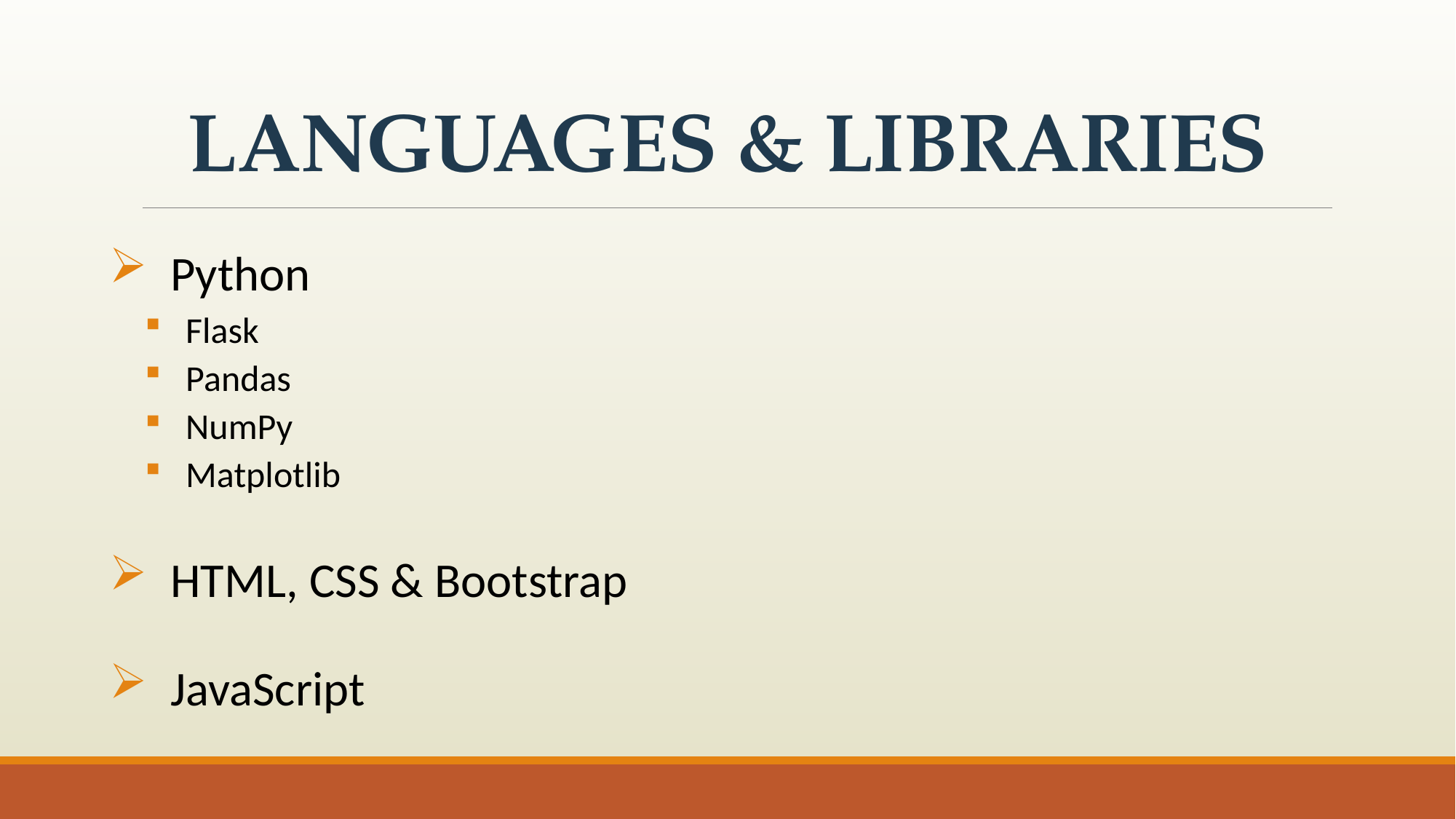

# LANGUAGES & LIBRARIES
  Python
Flask
Pandas
NumPy
Matplotlib
  HTML, CSS & Bootstrap
  JavaScript